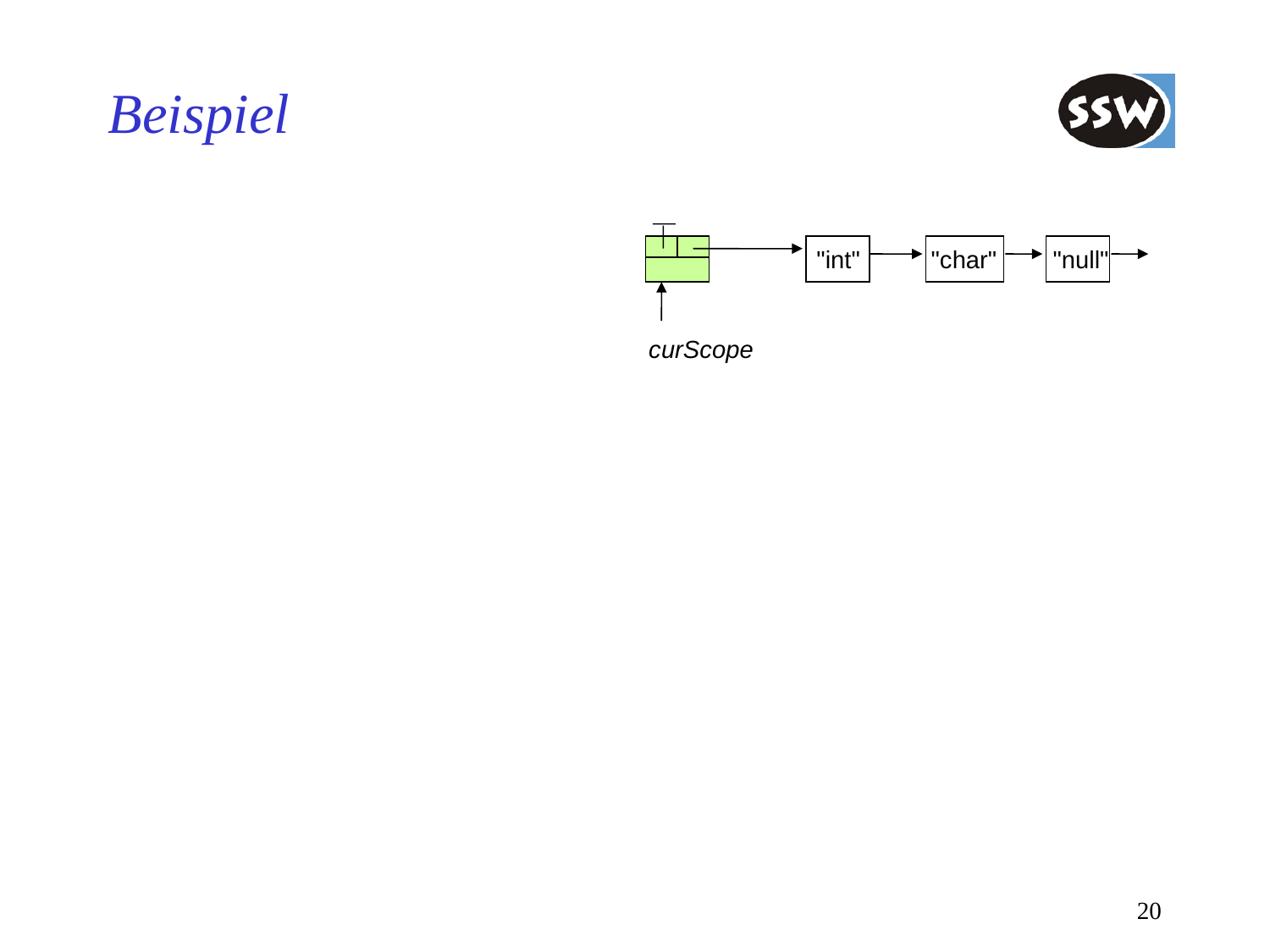

# Beispiel

"int"
"char"
"null"

curScope
20